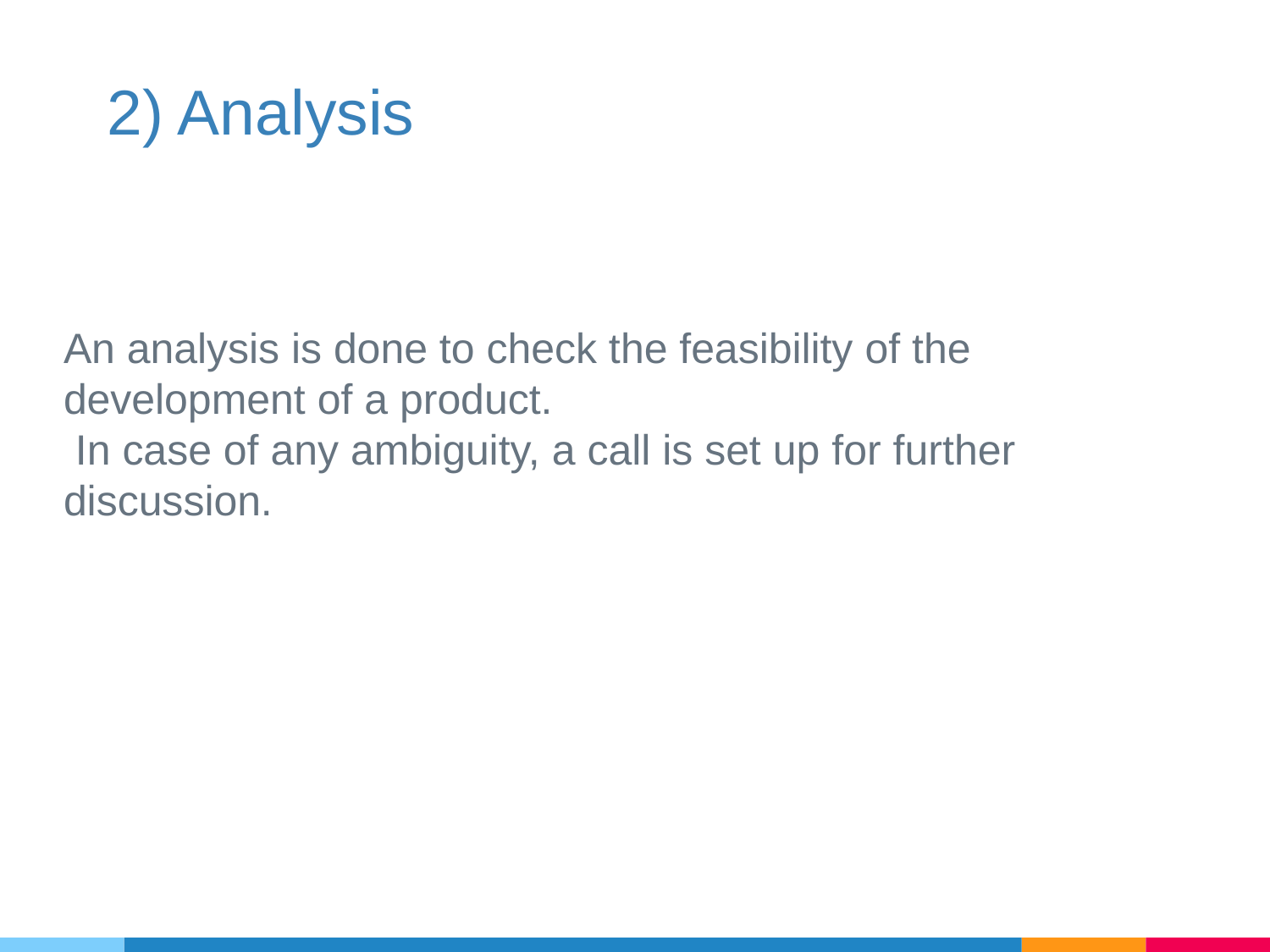

# 2) Analysis

An analysis is done to check the feasibility of the development of a product.
 In case of any ambiguity, a call is set up for further discussion.
26